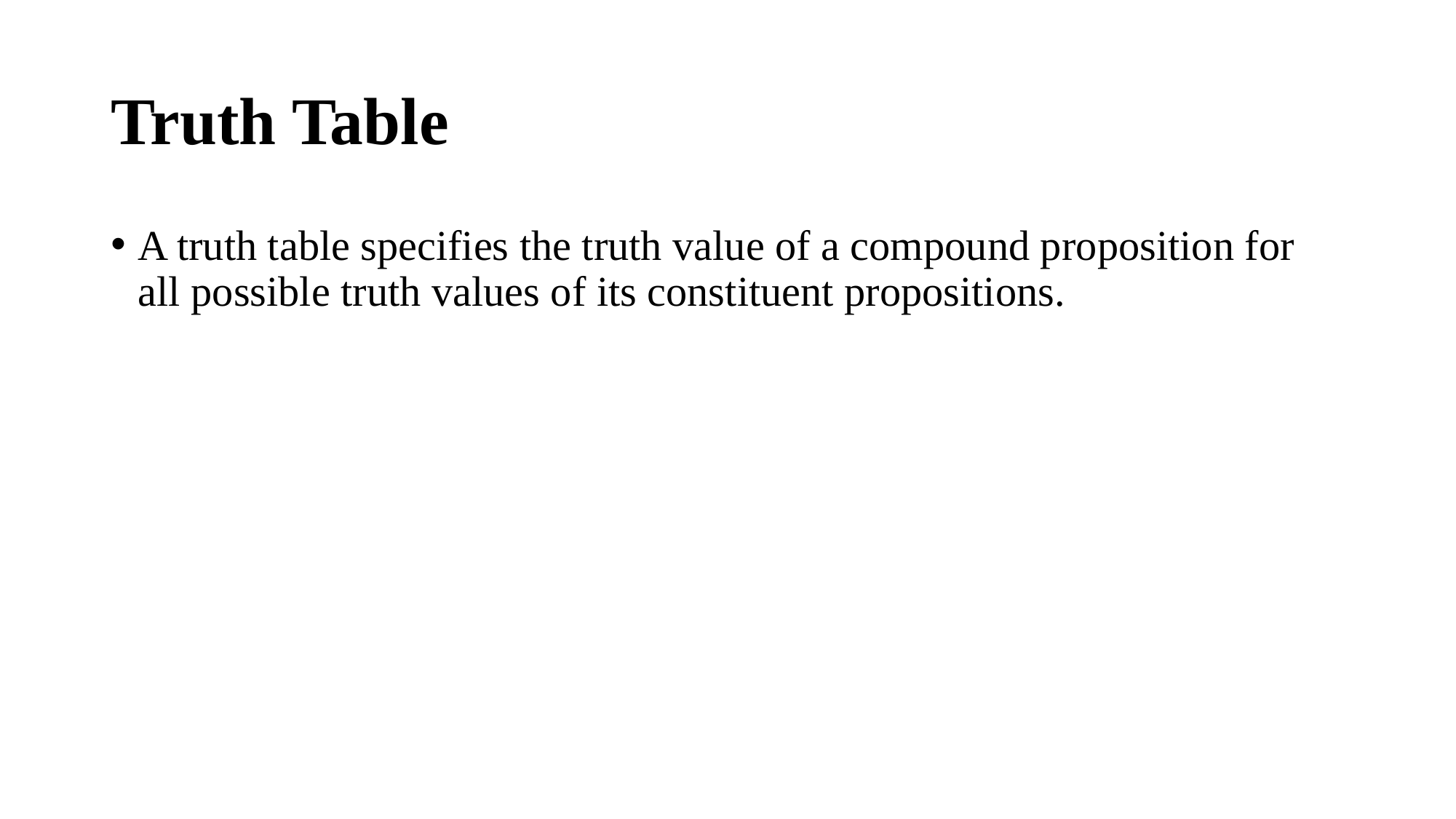

# Truth Table
A truth table specifies the truth value of a compound proposition for all possible truth values of its constituent propositions.